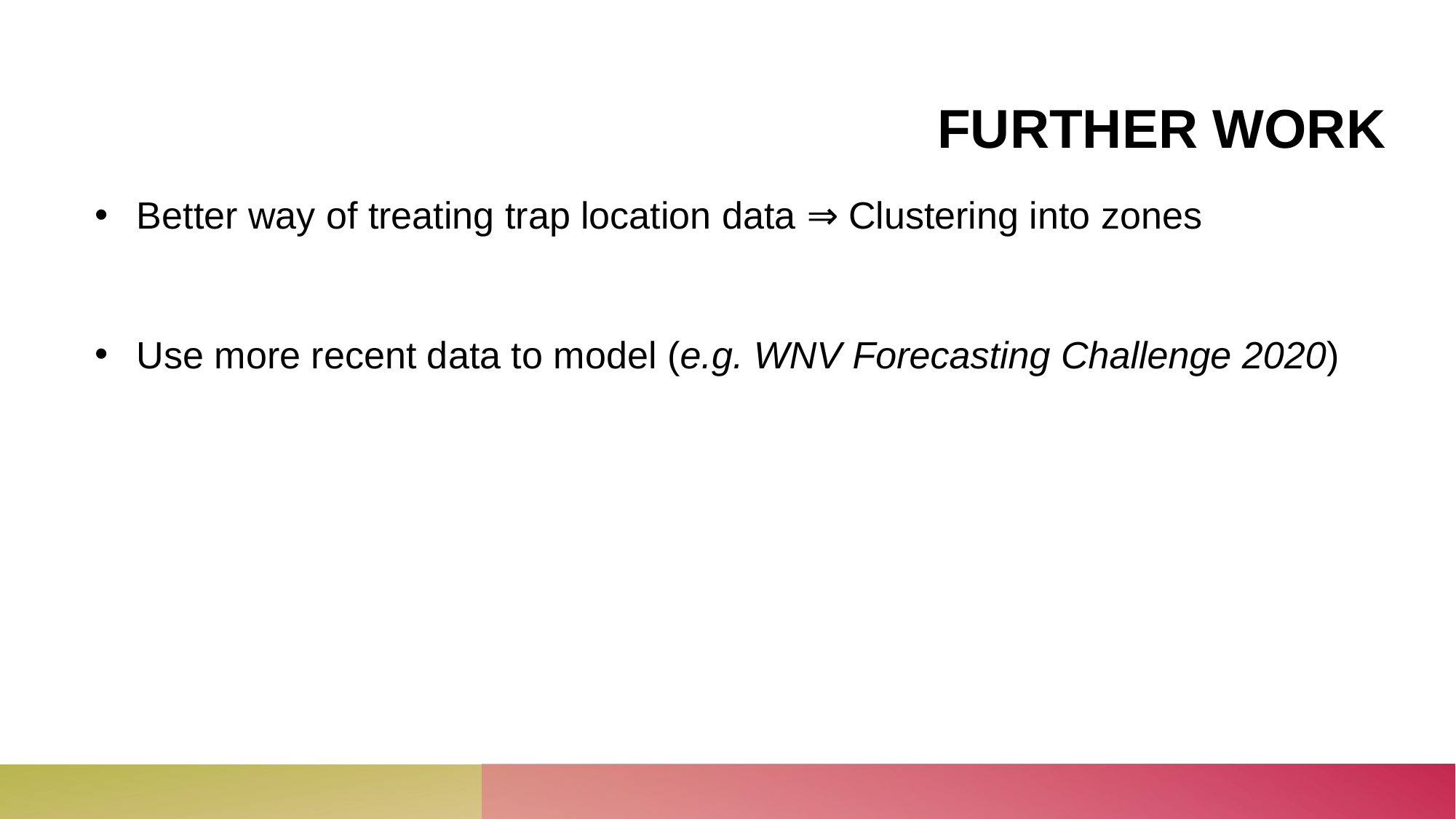

# FURTHER WORK
Better way of treating trap location data ⇒ Clustering into zones

Use more recent data to model (e.g. WNV Forecasting Challenge 2020)